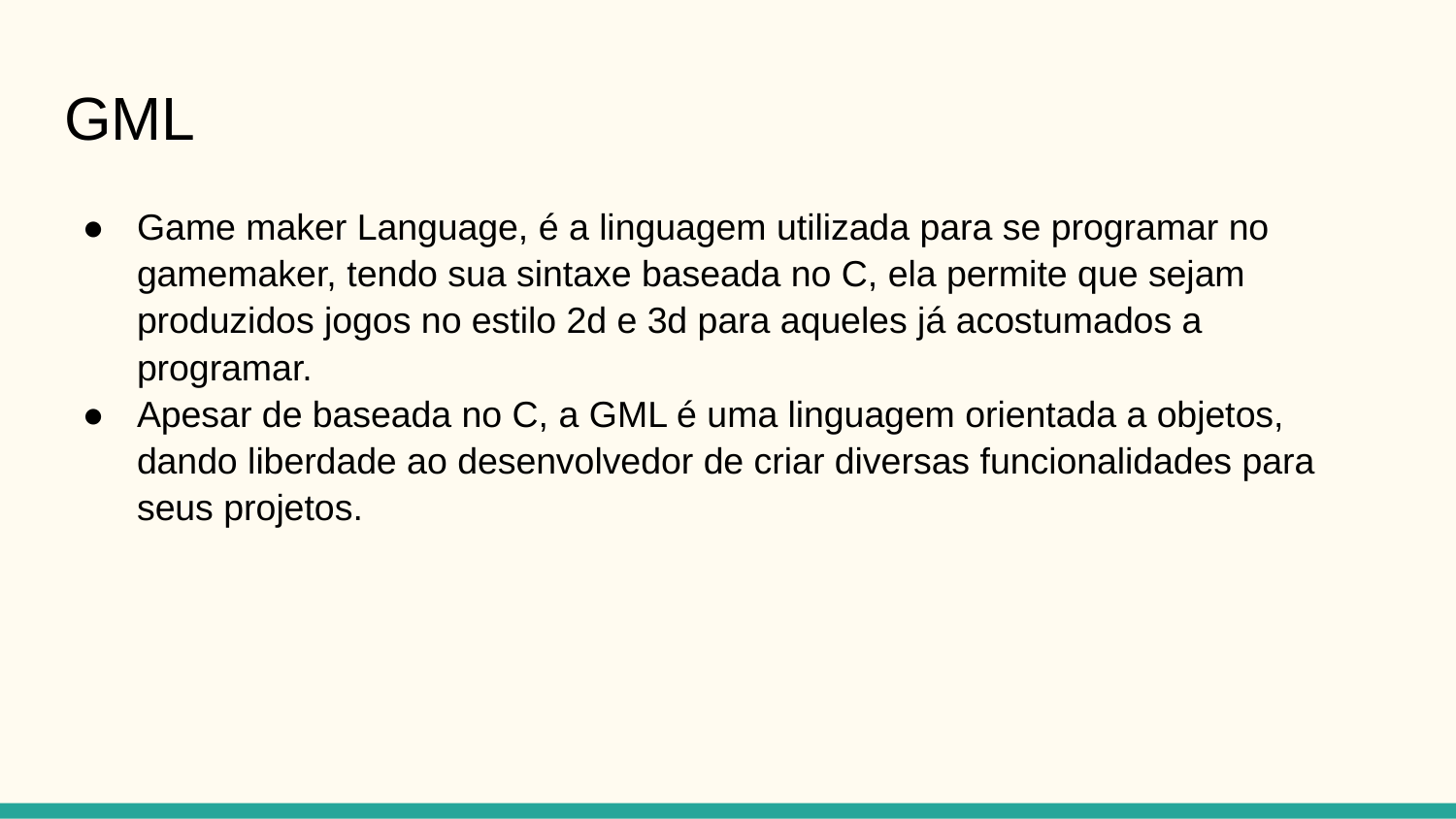

# GML
Game maker Language, é a linguagem utilizada para se programar no gamemaker, tendo sua sintaxe baseada no C, ela permite que sejam produzidos jogos no estilo 2d e 3d para aqueles já acostumados a programar.
Apesar de baseada no C, a GML é uma linguagem orientada a objetos, dando liberdade ao desenvolvedor de criar diversas funcionalidades para seus projetos.